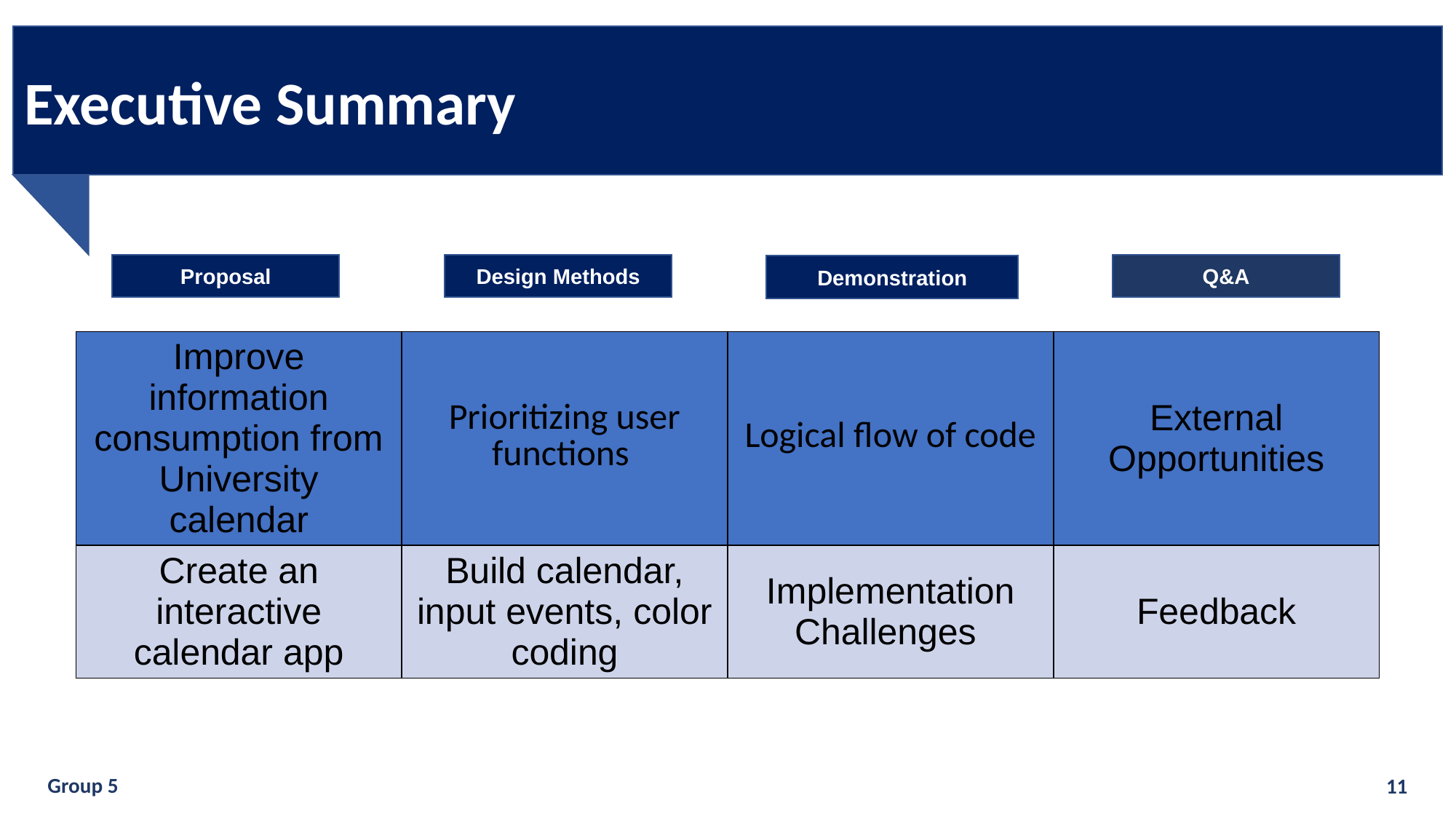

Executive Summary

Q&A
Proposal
Design Methods
Demonstration
| Improve information consumption from University calendar | Prioritizing user functions | Logical flow of code | External Opportunities |
| --- | --- | --- | --- |
| Create an interactive calendar app | Build calendar, input events, color coding | Implementation Challenges | Feedback |
Group 5
11